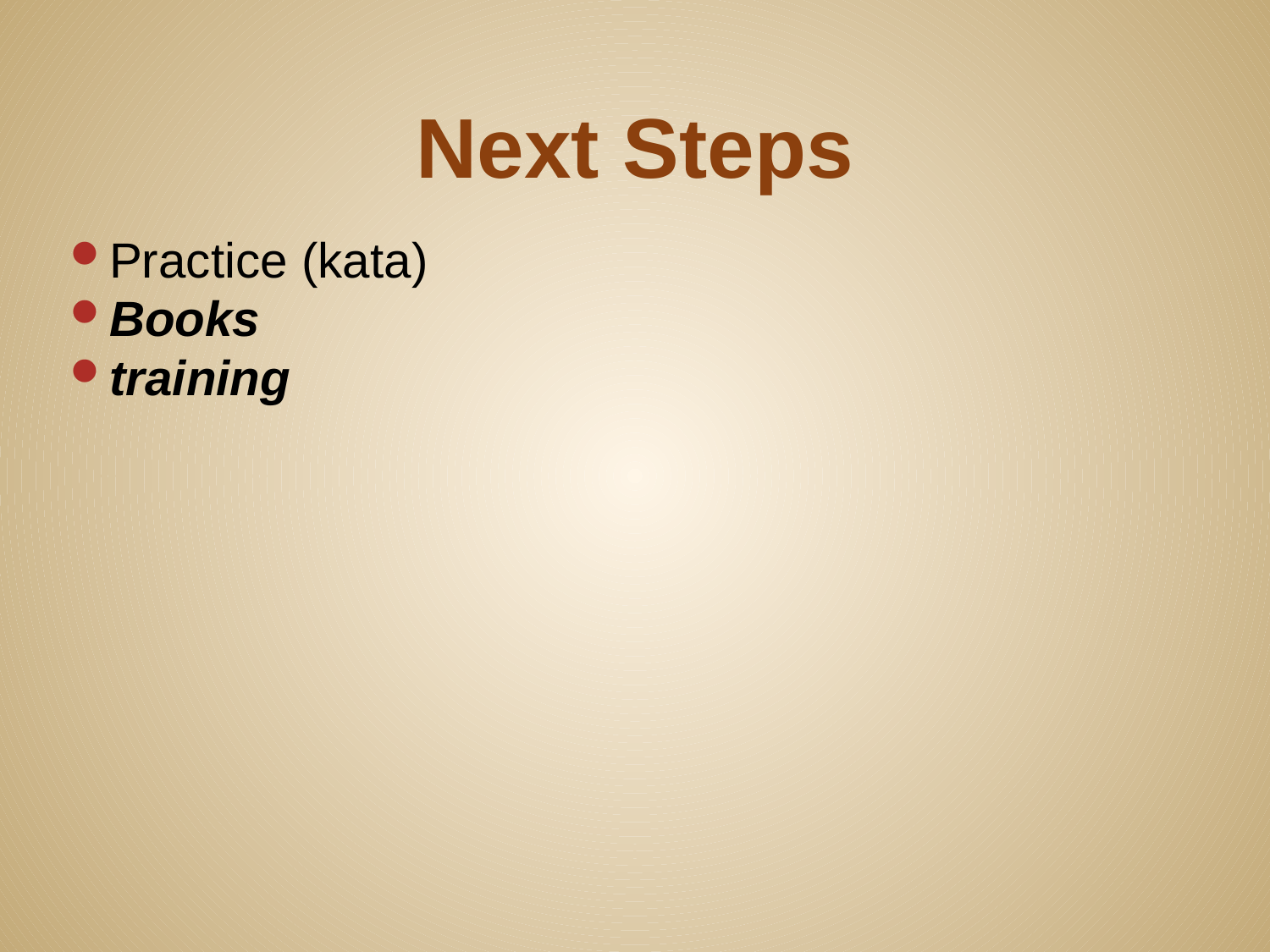

# Next Steps
Practice (kata)
Books
training